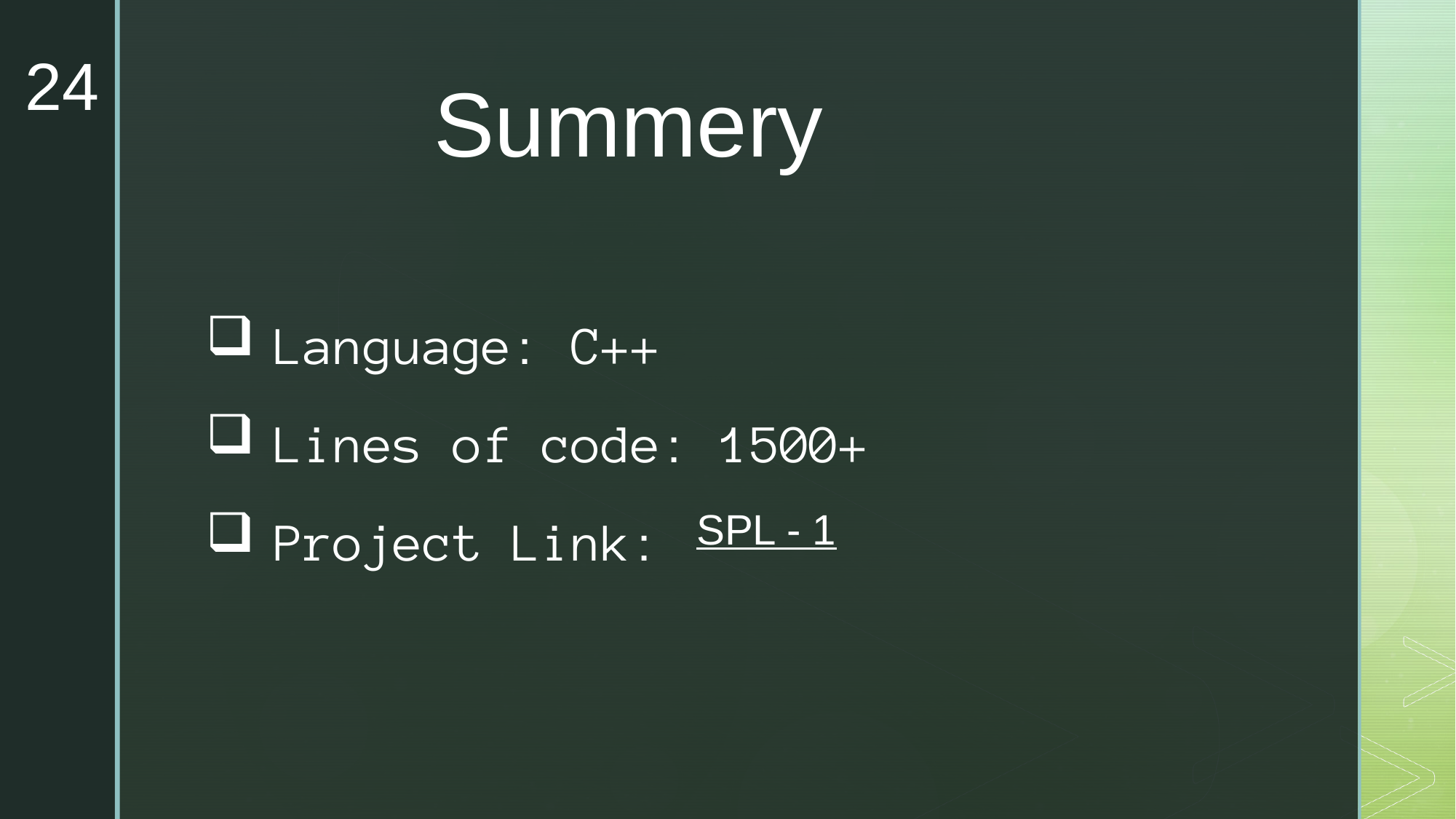

24
Summery
Language: C++
Lines of code: 1500+
Project Link:

 SPL - 1